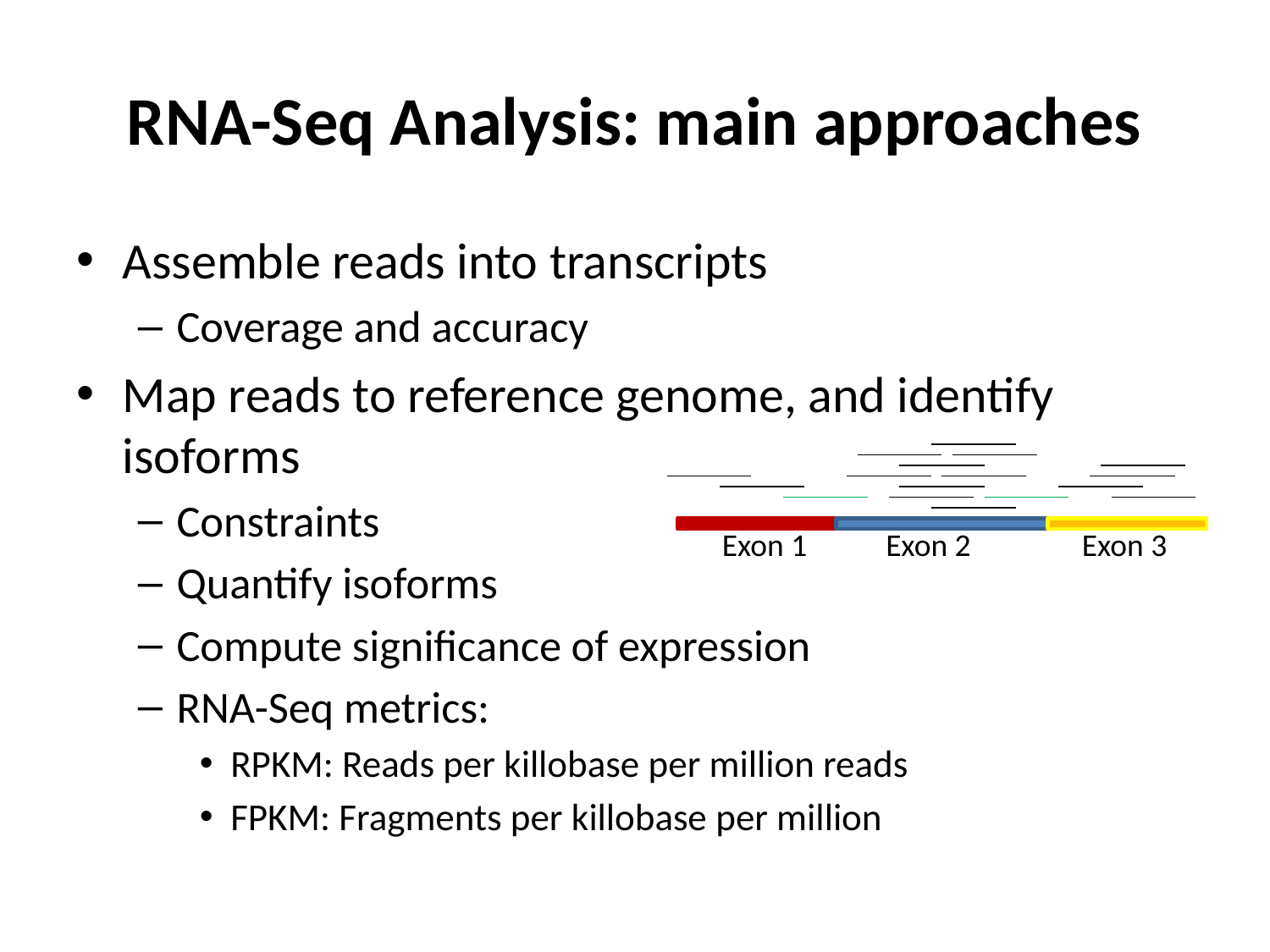

# RNA-Seq Analysis: main approaches
Assemble reads into transcripts
Coverage and accuracy
Map reads to reference genome, and identify isoforms
Constraints
Quantify isoforms
Compute significance of expression
RNA-Seq metrics:
RPKM: Reads per killobase per million reads
FPKM: Fragments per killobase per million

Exon 1

Exon 2

Exon 3